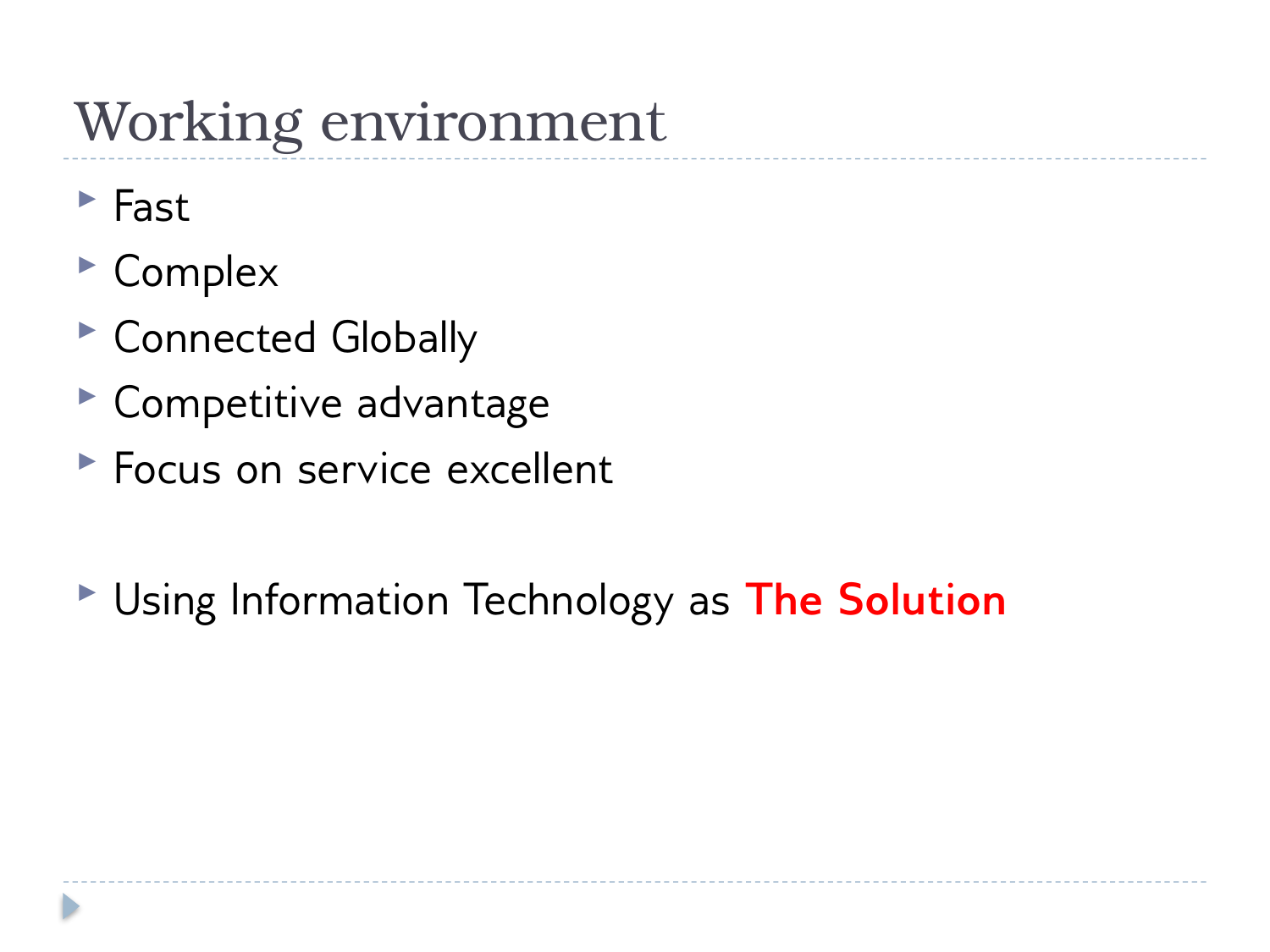

# Working environment
Fast
Complex
Connected Globally
Competitive advantage
Focus on service excellent

Using Information Technology as The Solution